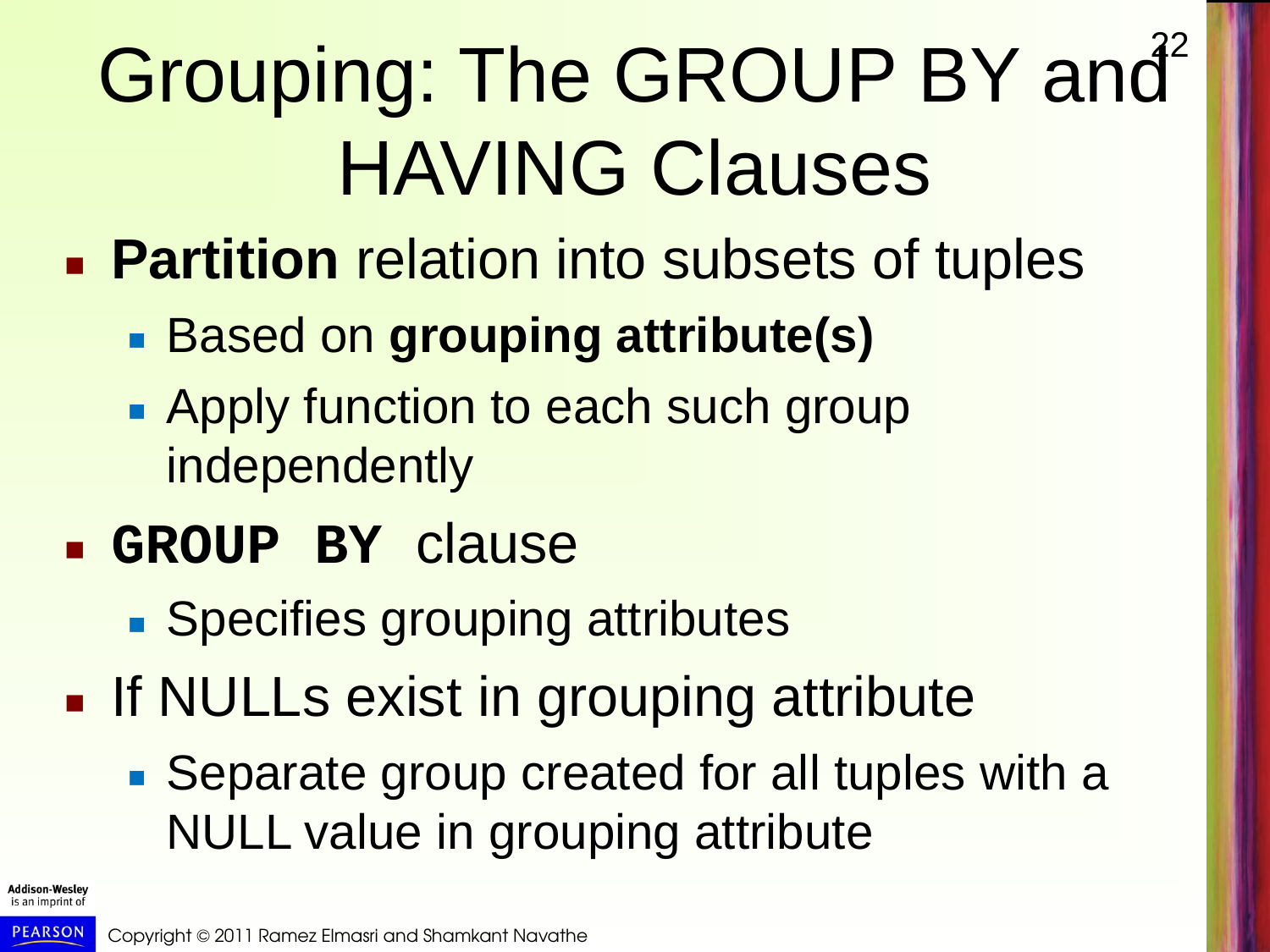

# Grouping: The GROUP BY and HAVING Clauses
Partition relation into subsets of tuples
Based on grouping attribute(s)
Apply function to each such group independently
GROUP BY clause
Specifies grouping attributes
If NULLs exist in grouping attribute
Separate group created for all tuples with a NULL value in grouping attribute